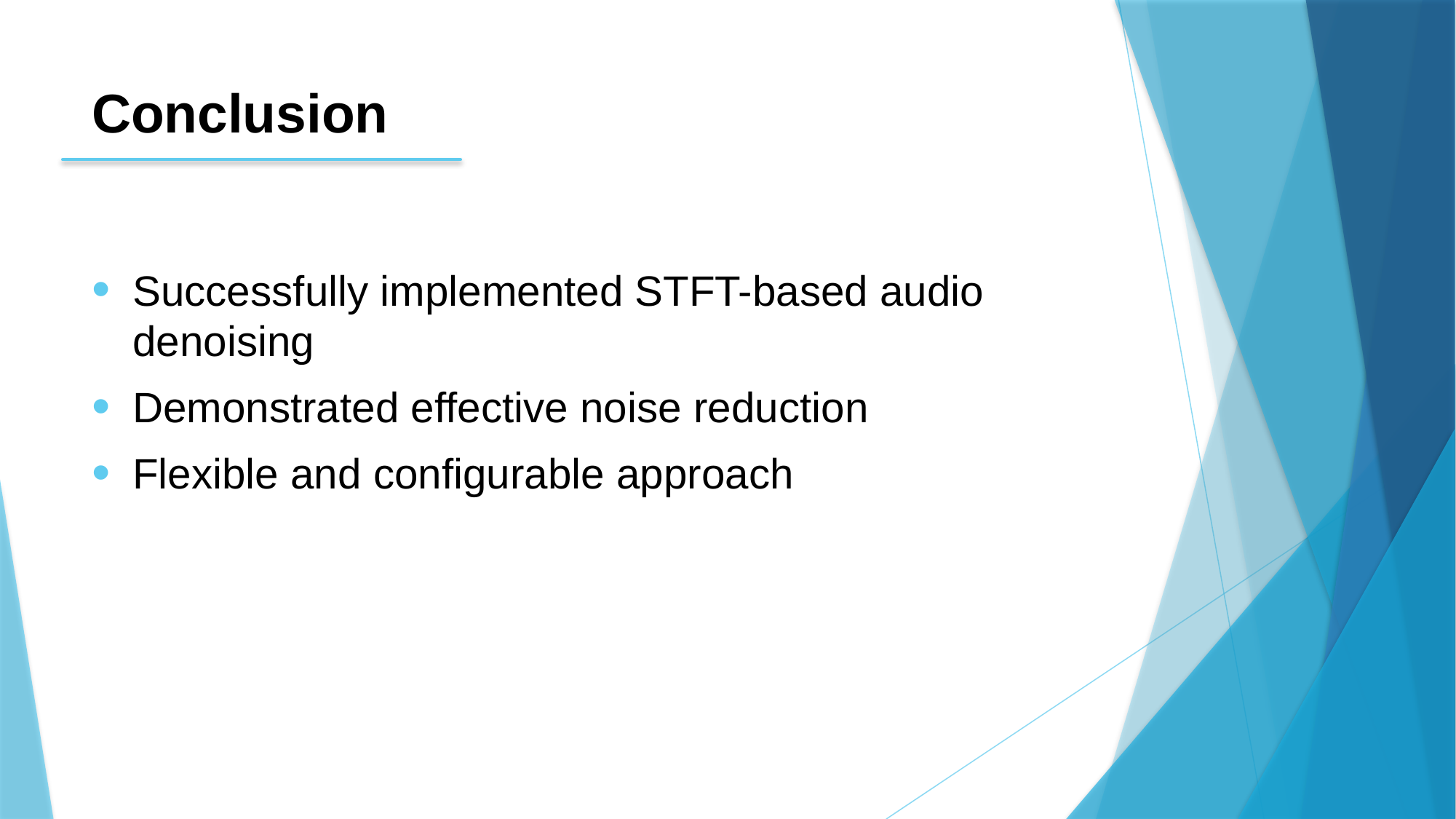

# Conclusion
Successfully implemented STFT-based audio denoising
Demonstrated effective noise reduction
Flexible and configurable approach